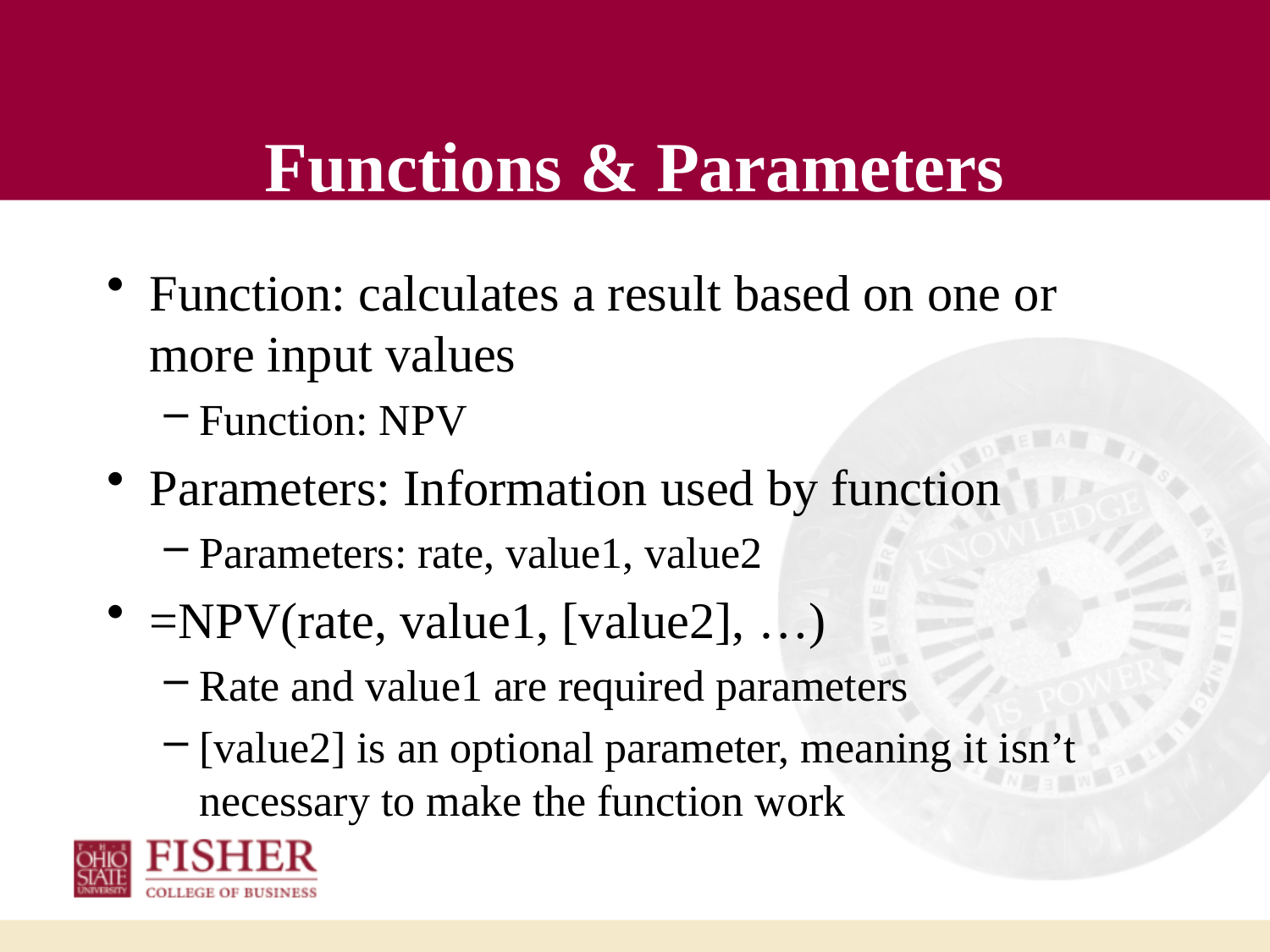

# Functions & Parameters
Function: calculates a result based on one or more input values
Function: NPV
Parameters: Information used by function
Parameters: rate, value1, value2
=NPV(rate, value1, [value2], …)
Rate and value1 are required parameters
[value2] is an optional parameter, meaning it isn’t necessary to make the function work